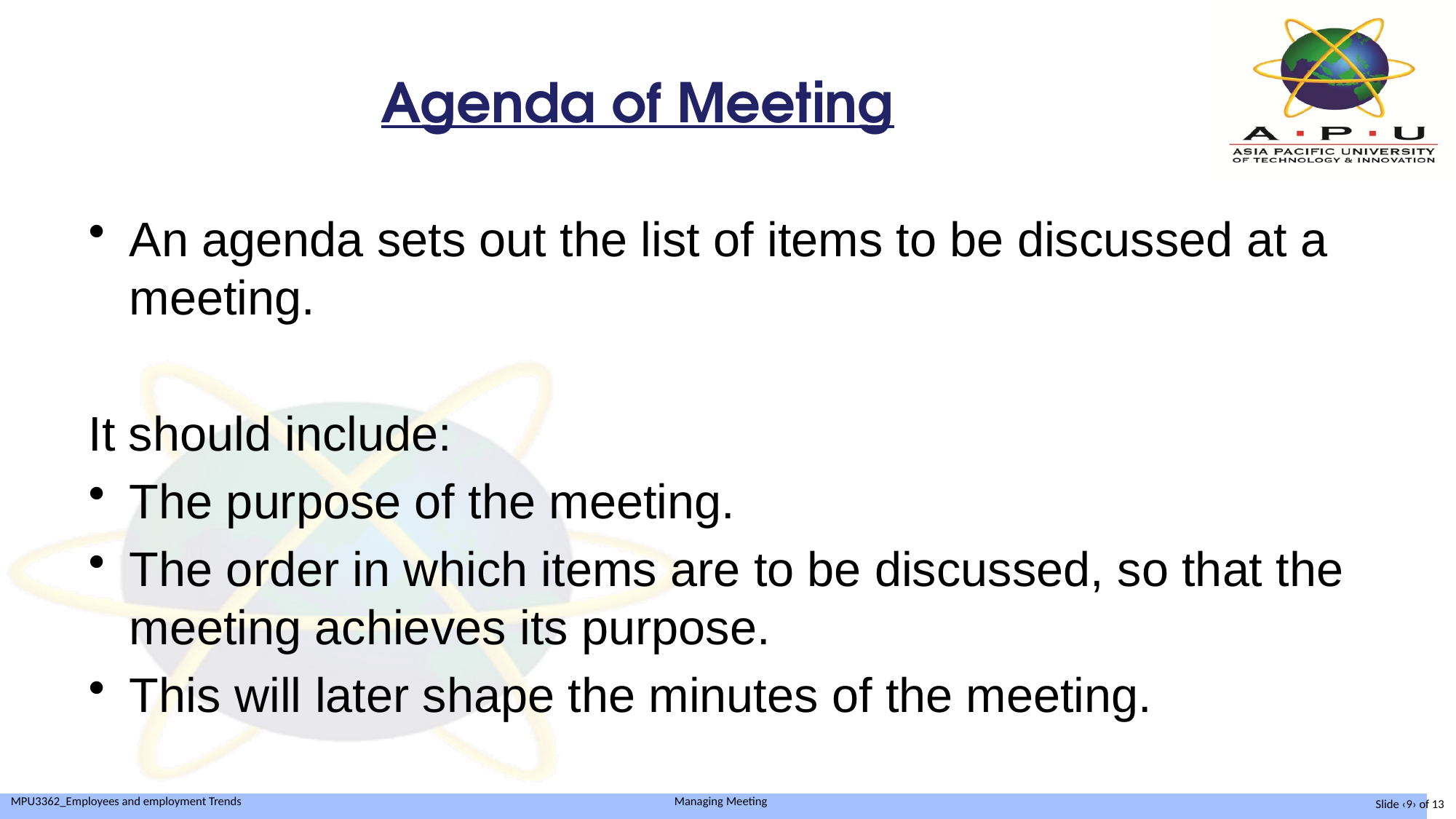

# Agenda of Meeting
An agenda sets out the list of items to be discussed at a meeting.

It should include:
The purpose of the meeting.
The order in which items are to be discussed, so that the meeting achieves its purpose.
This will later shape the minutes of the meeting.
Slide ‹9› of 13